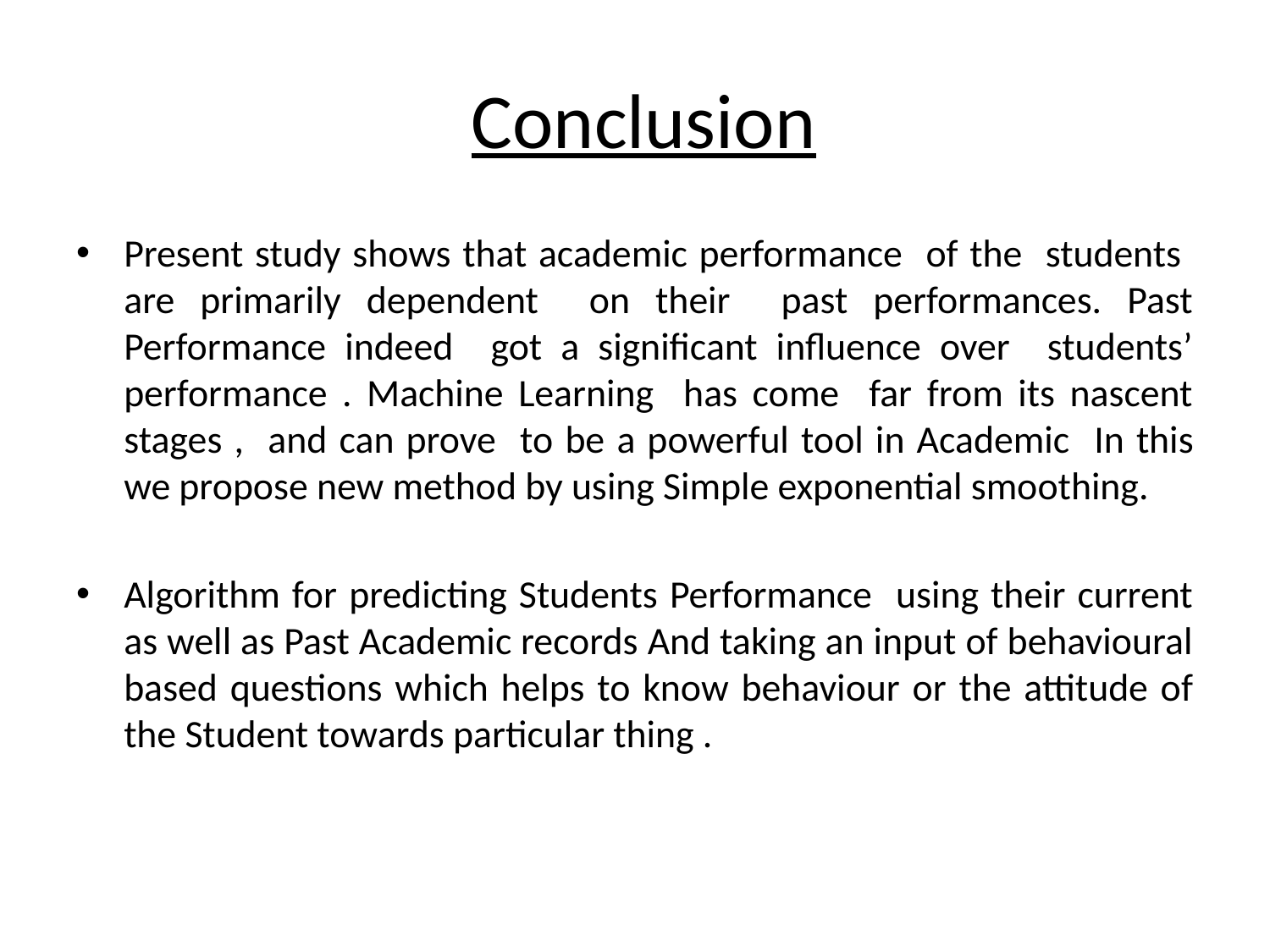

# Conclusion
Present study shows that academic performance  of the  students  are primarily dependent  on their  past performances. Past Performance indeed  got a significant influence over  students’ performance . Machine Learning  has come  far from its nascent stages ,  and can prove  to be a powerful tool in Academic  In this we propose new method by using Simple exponential smoothing.

Algorithm for predicting Students Performance  using their current as well as Past Academic records And taking an input of behavioural based questions which helps to know behaviour or the attitude of the Student towards particular thing .